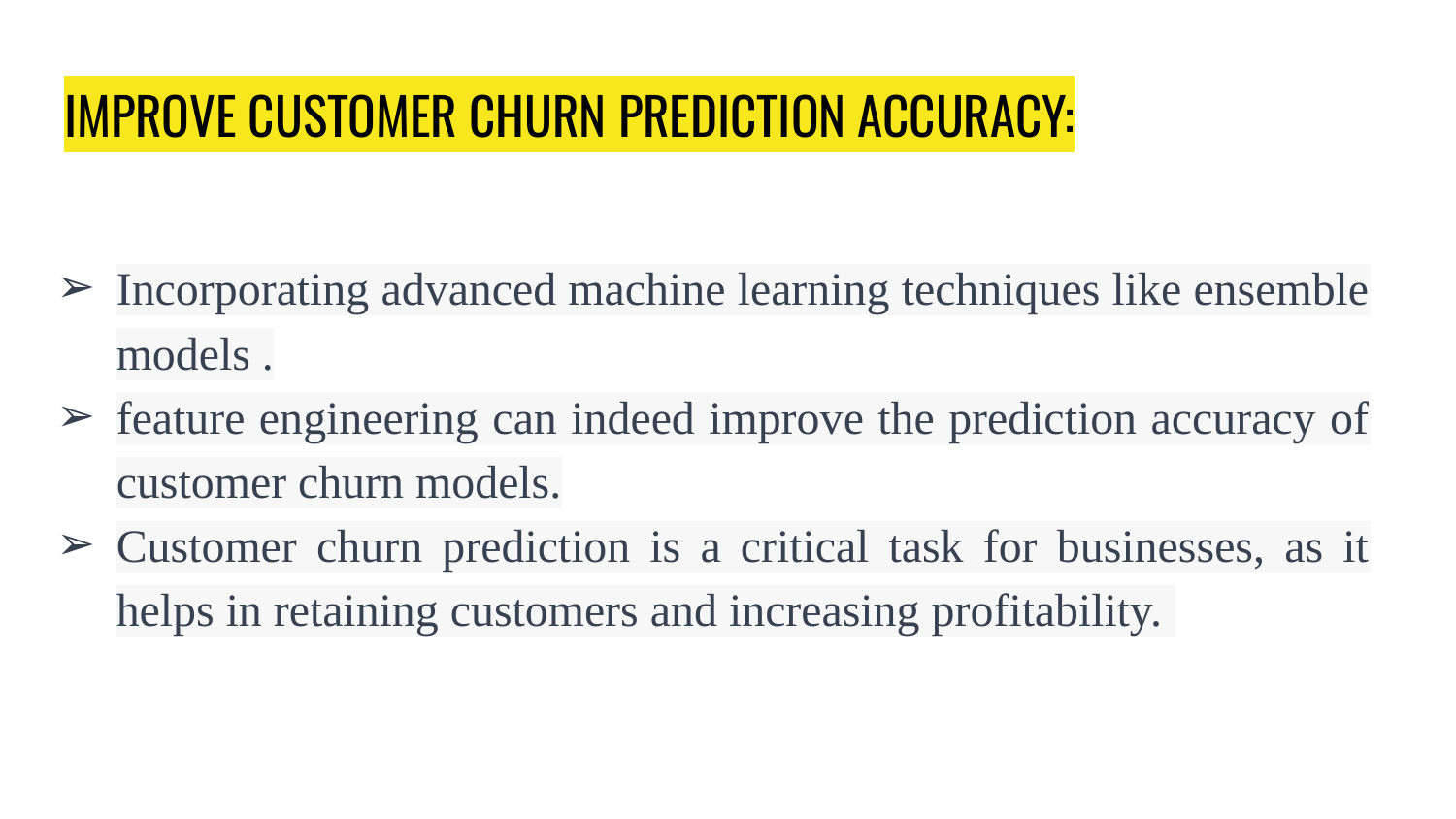

# IMPROVE CUSTOMER CHURN PREDICTION ACCURACY:
Incorporating advanced machine learning techniques like ensemble models .
feature engineering can indeed improve the prediction accuracy of customer churn models.
Customer churn prediction is a critical task for businesses, as it helps in retaining customers and increasing profitability.